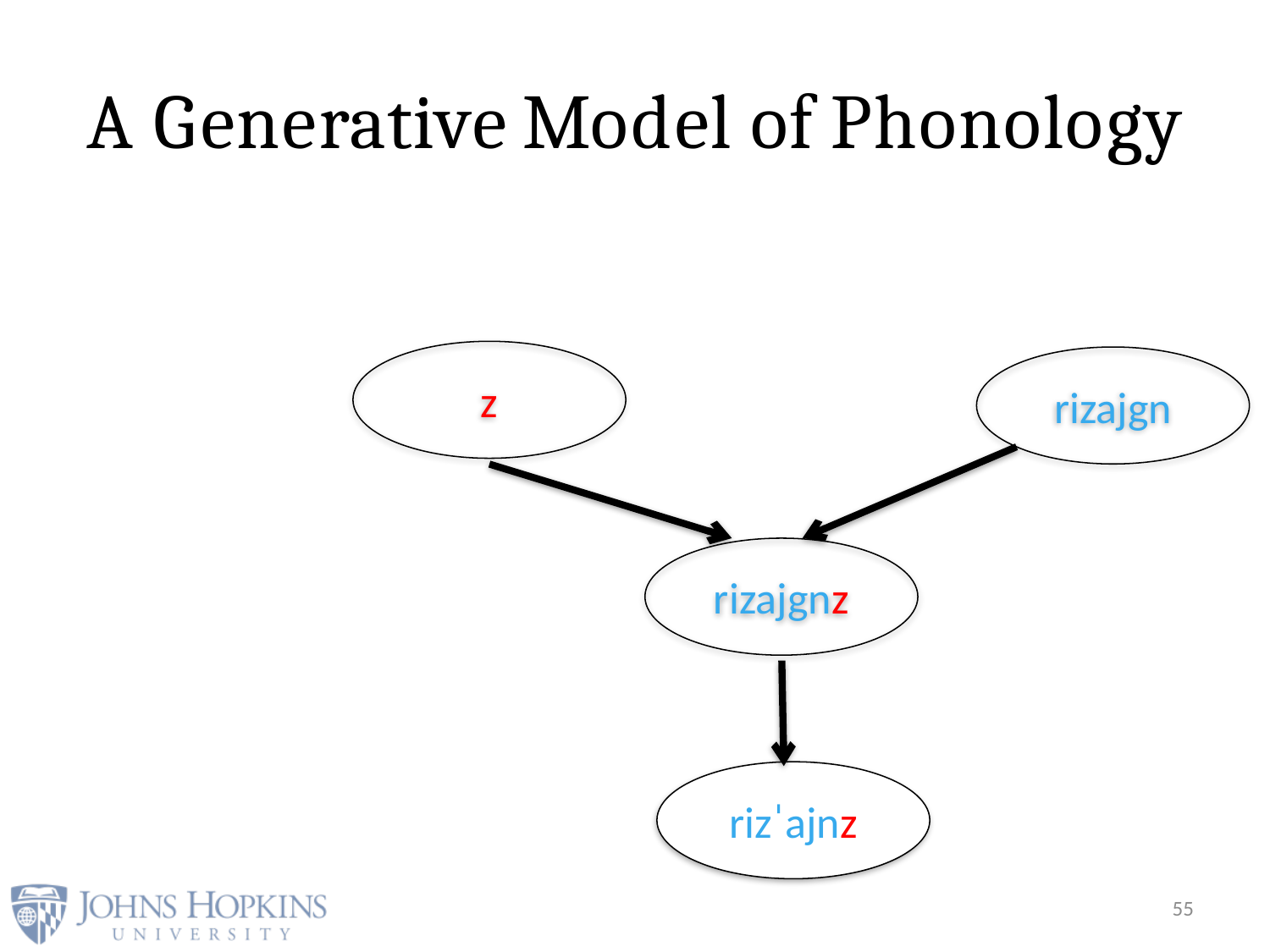

# A Generative Model of Phonology
z
rizajgn
rizajgnz
rizˈajnz
55